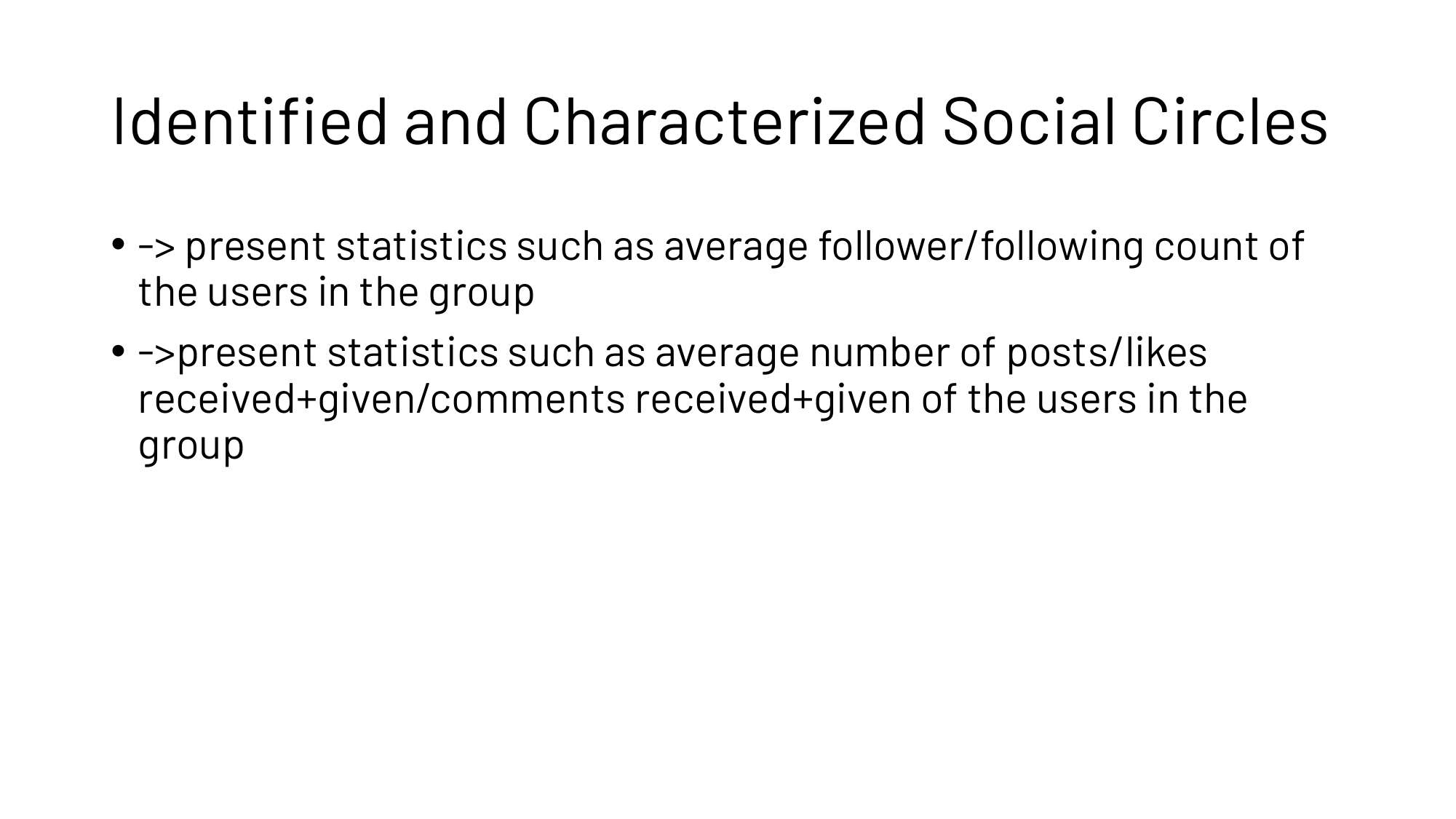

# Identified and Characterized Social Circles
-> present statistics such as average follower/following count of the users in the group
->present statistics such as average number of posts/likes received+given/comments received+given of the users in the group